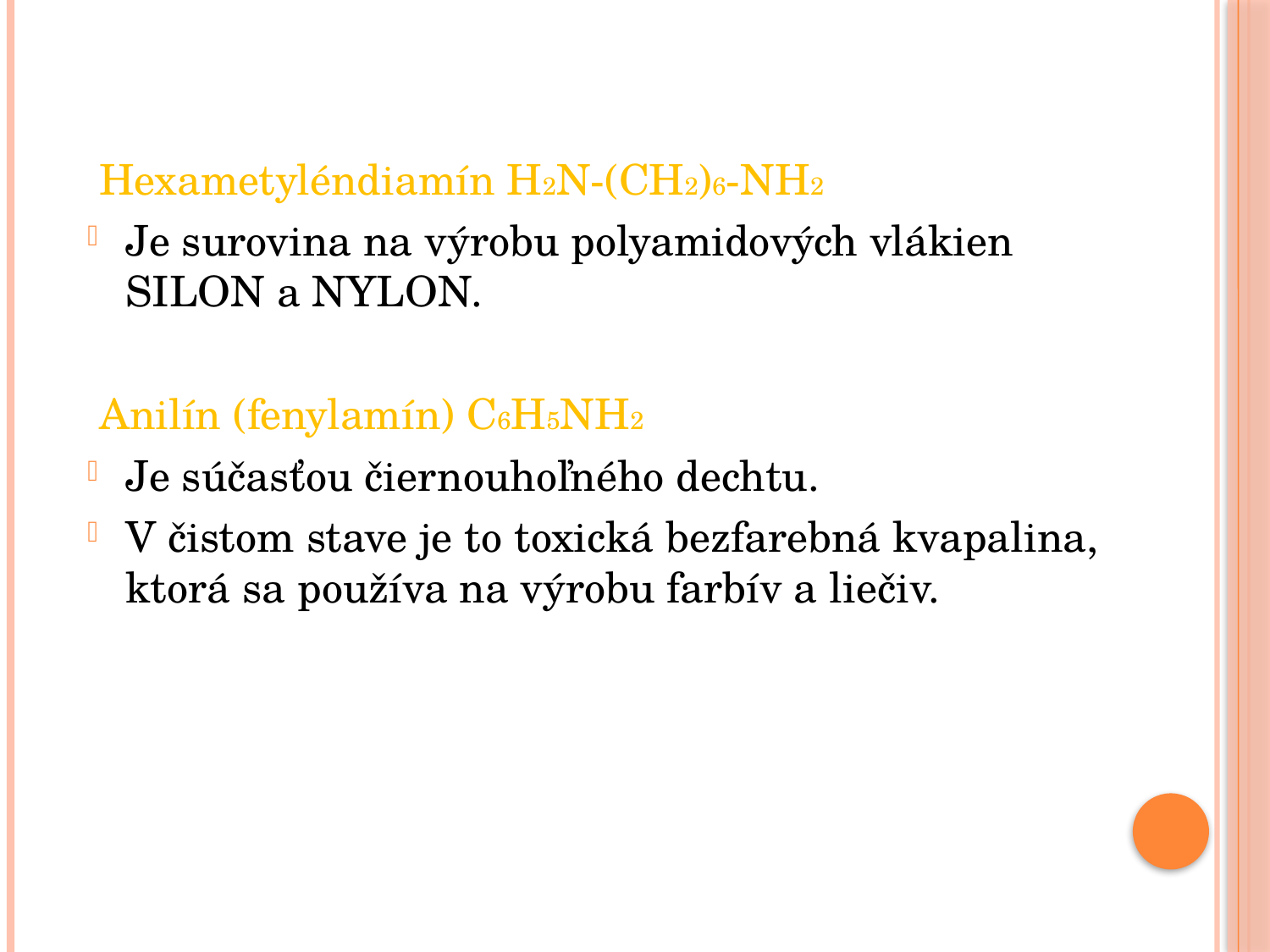

Hexametyléndiamín H2N-(CH2)6-NH2
Je surovina na výrobu polyamidových vlákien SILON a NYLON.

 Anilín (fenylamín) C6H5NH2
Je súčasťou čiernouhoľného dechtu.
V čistom stave je to toxická bezfarebná kvapalina, ktorá sa používa na výrobu farbív a liečiv.